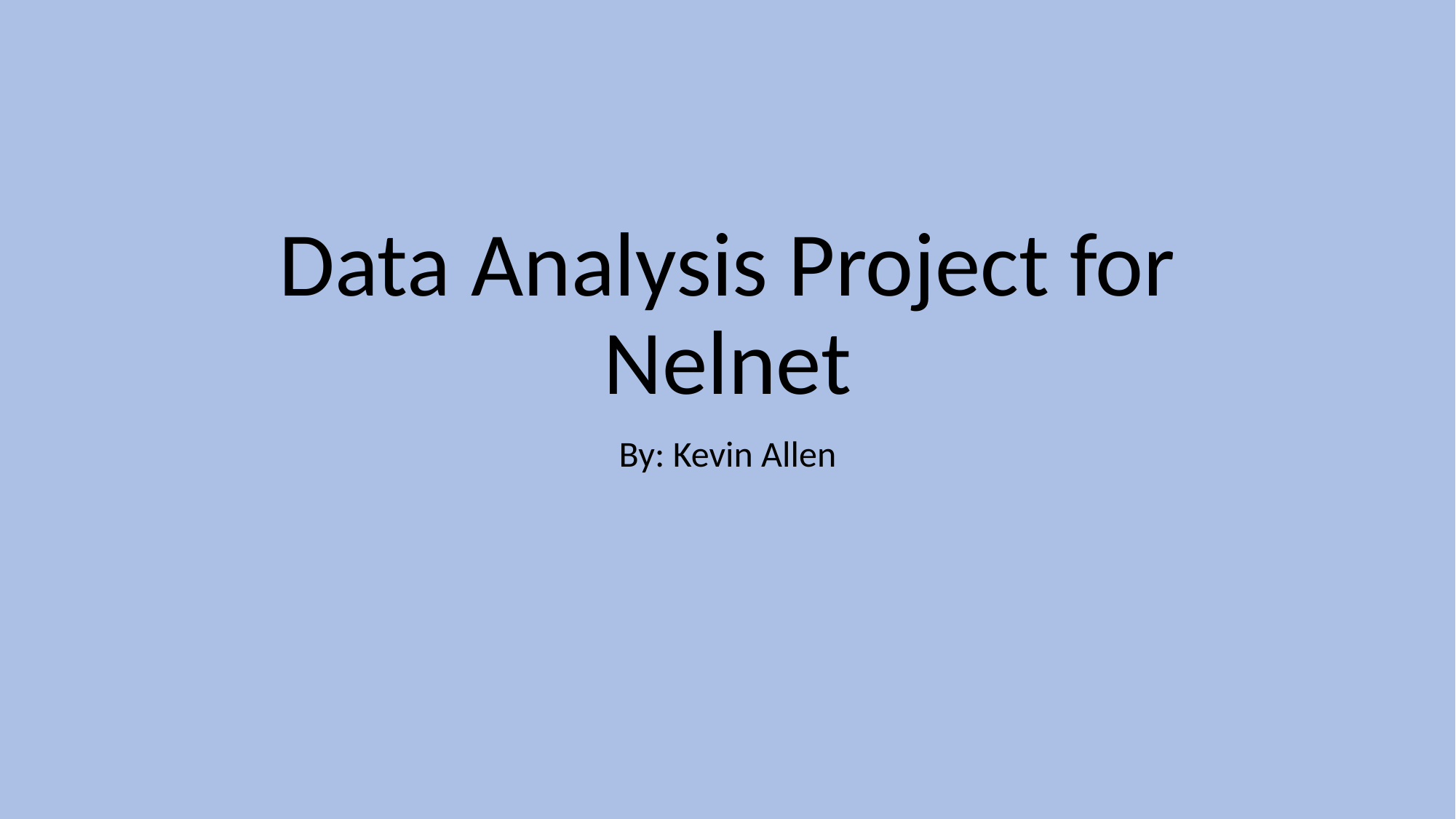

# Data Analysis Project for Nelnet
By: Kevin Allen